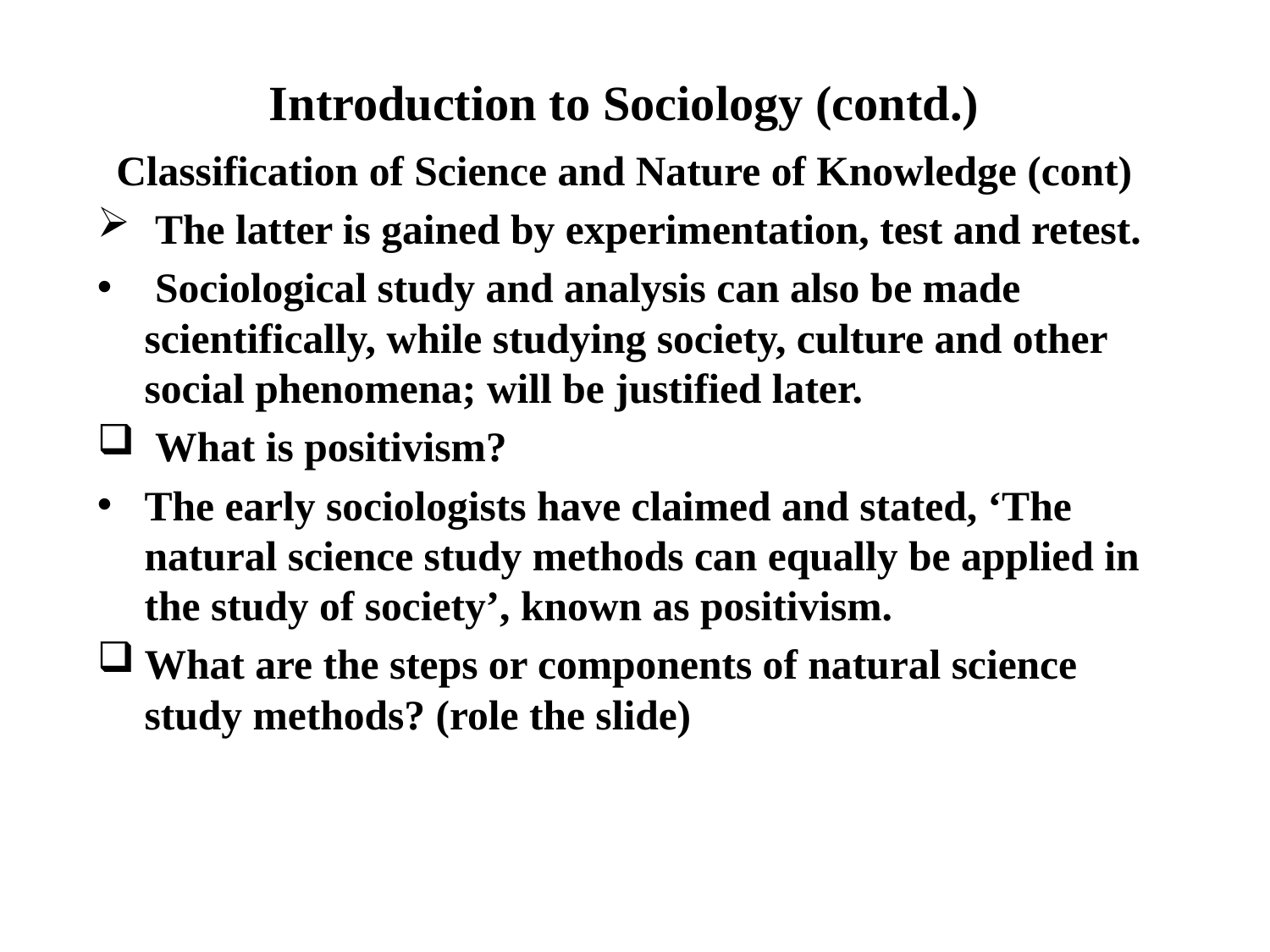

# Introduction to Sociology (contd.)
Classification of Science and Nature of Knowledge (cont)
 The latter is gained by experimentation, test and retest.
 Sociological study and analysis can also be made scientifically, while studying society, culture and other social phenomena; will be justified later.
 What is positivism?
The early sociologists have claimed and stated, ‘The natural science study methods can equally be applied in the study of society’, known as positivism.
What are the steps or components of natural science study methods? (role the slide)